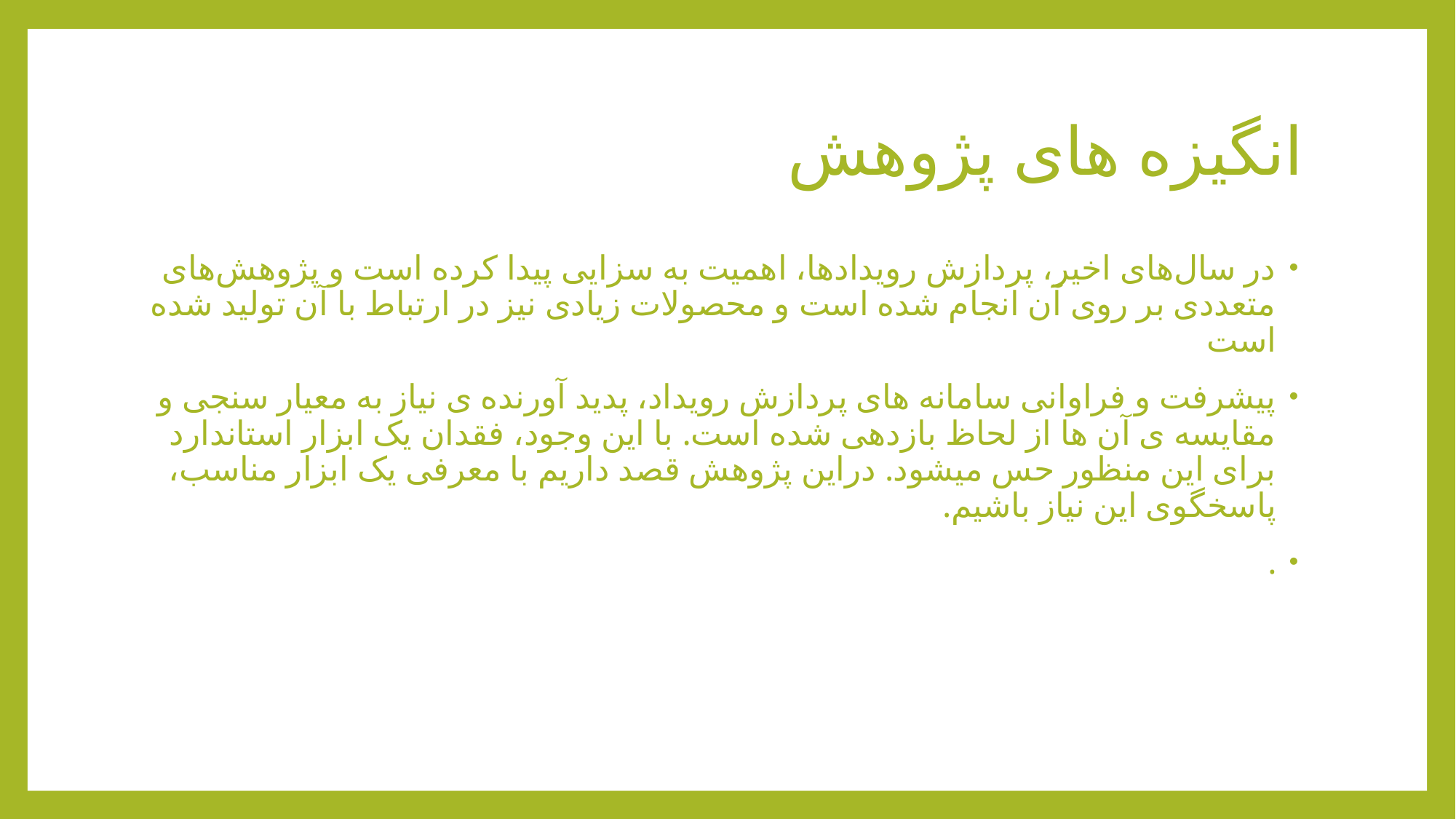

# انگیزه های پژوهش
در سال‌های اخیر، پردازش رویدادها، اهمیت به سزایی پیدا کرده است و پژوهش‌های متعددی بر روی آن انجام شده است و محصولات زیادی نیز در ارتباط با آن تولید شده است
پیشرفت و فراوانی سامانه های پردازش رویداد، پدید آورنده ی نیاز به معیار سنجی و مقایسه ی آن ها از لحاظ بازدهی شده است. با این وجود، فقدان یک ابزار استاندارد برای این منظور حس میشود. دراین پژوهش قصد داریم با معرفی یک ابزار مناسب، پاسخگوی این نیاز باشیم.
.